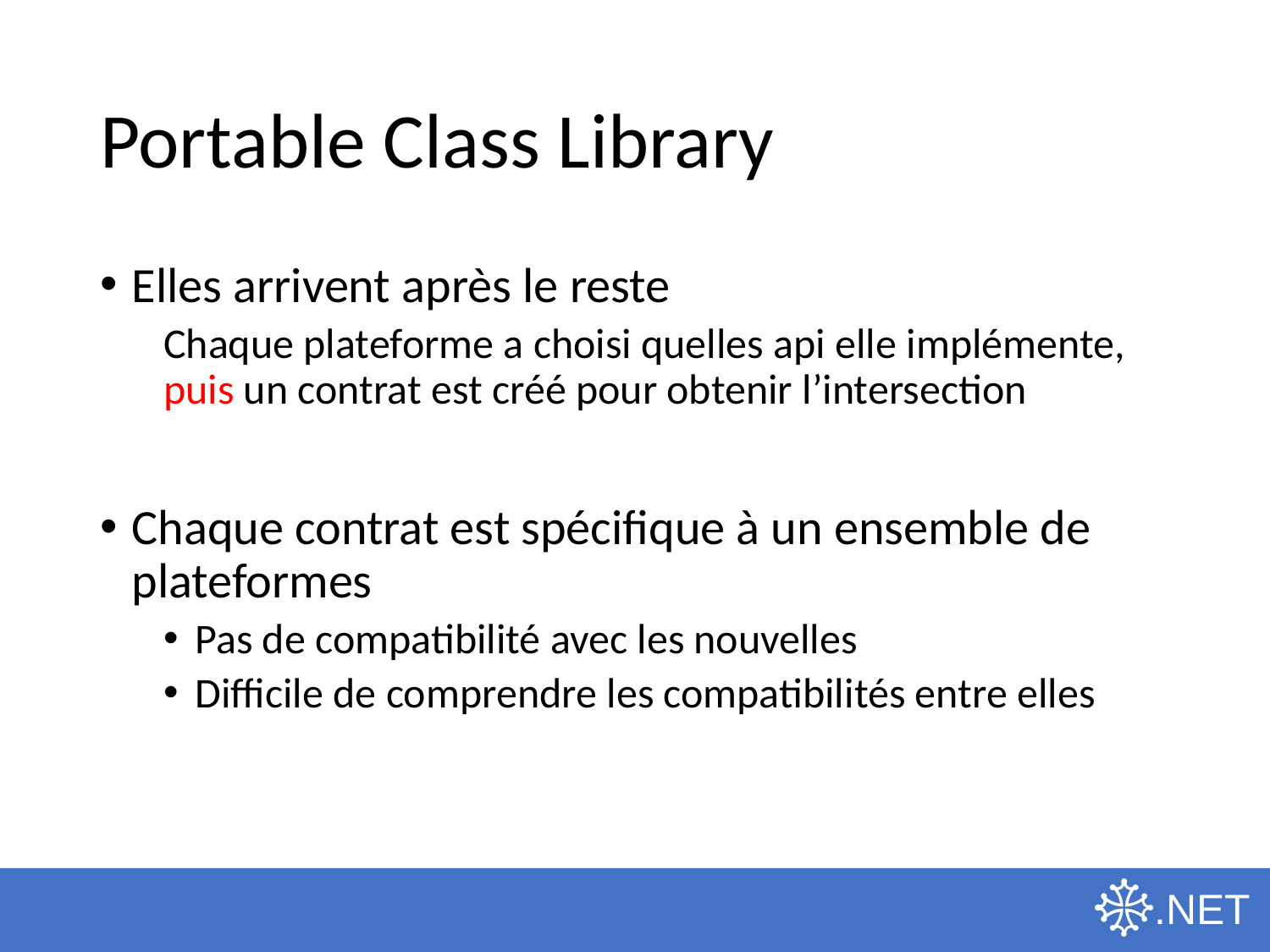

# Portable Class Library
Elles arrivent après le reste
Chaque plateforme a choisi quelles api elle implémente, puis un contrat est créé pour obtenir l’intersection

Chaque contrat est spécifique à un ensemble de plateformes
Pas de compatibilité avec les nouvelles
Difficile de comprendre les compatibilités entre elles